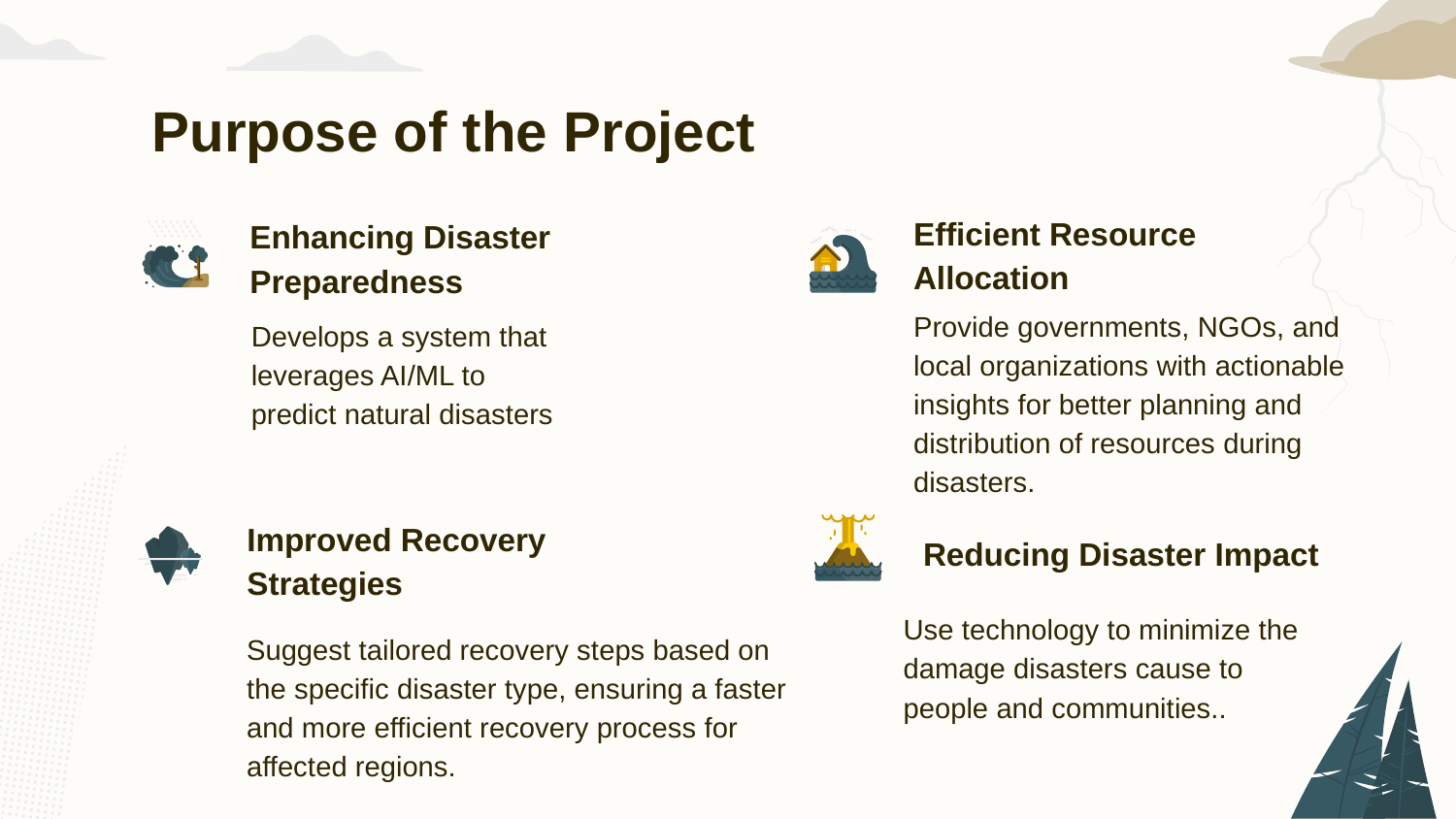

# Purpose of the Project

Efficient Resource Allocation
Enhancing Disaster Preparedness
Provide governments, NGOs, and local organizations with actionable insights for better planning and distribution of resources during disasters.

Develops a system that leverages AI/ML to predict natural disasters

Reducing Disaster Impact

Improved Recovery Strategies
Use technology to minimize the damage disasters cause to people and communities..
Suggest tailored recovery steps based on the specific disaster type, ensuring a faster and more efficient recovery process for affected regions.